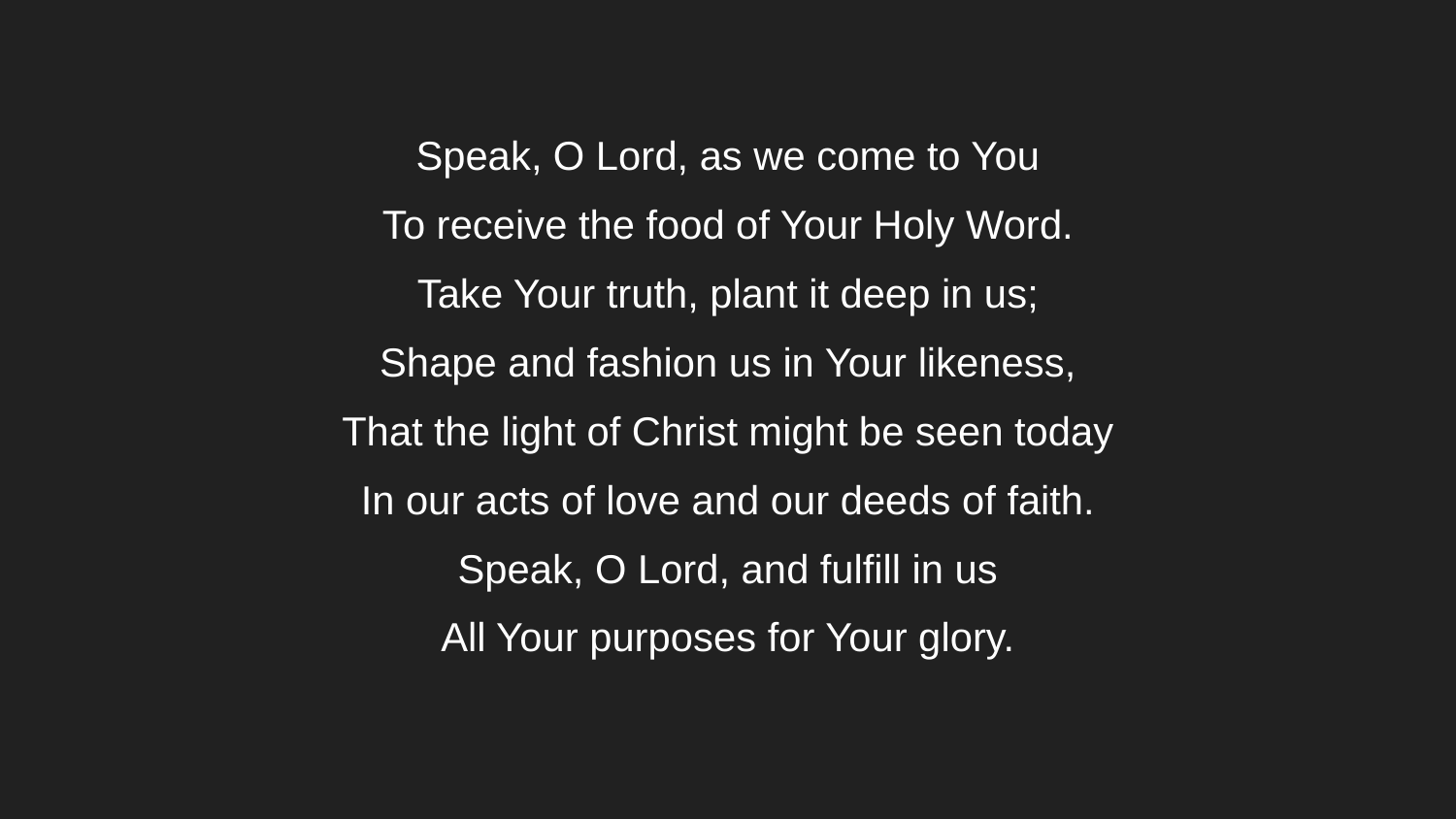

Speak, O Lord, as we come to You
To receive the food of Your Holy Word.
Take Your truth, plant it deep in us;
Shape and fashion us in Your likeness,
That the light of Christ might be seen today
In our acts of love and our deeds of faith.
Speak, O Lord, and fulfill in us
All Your purposes for Your glory.